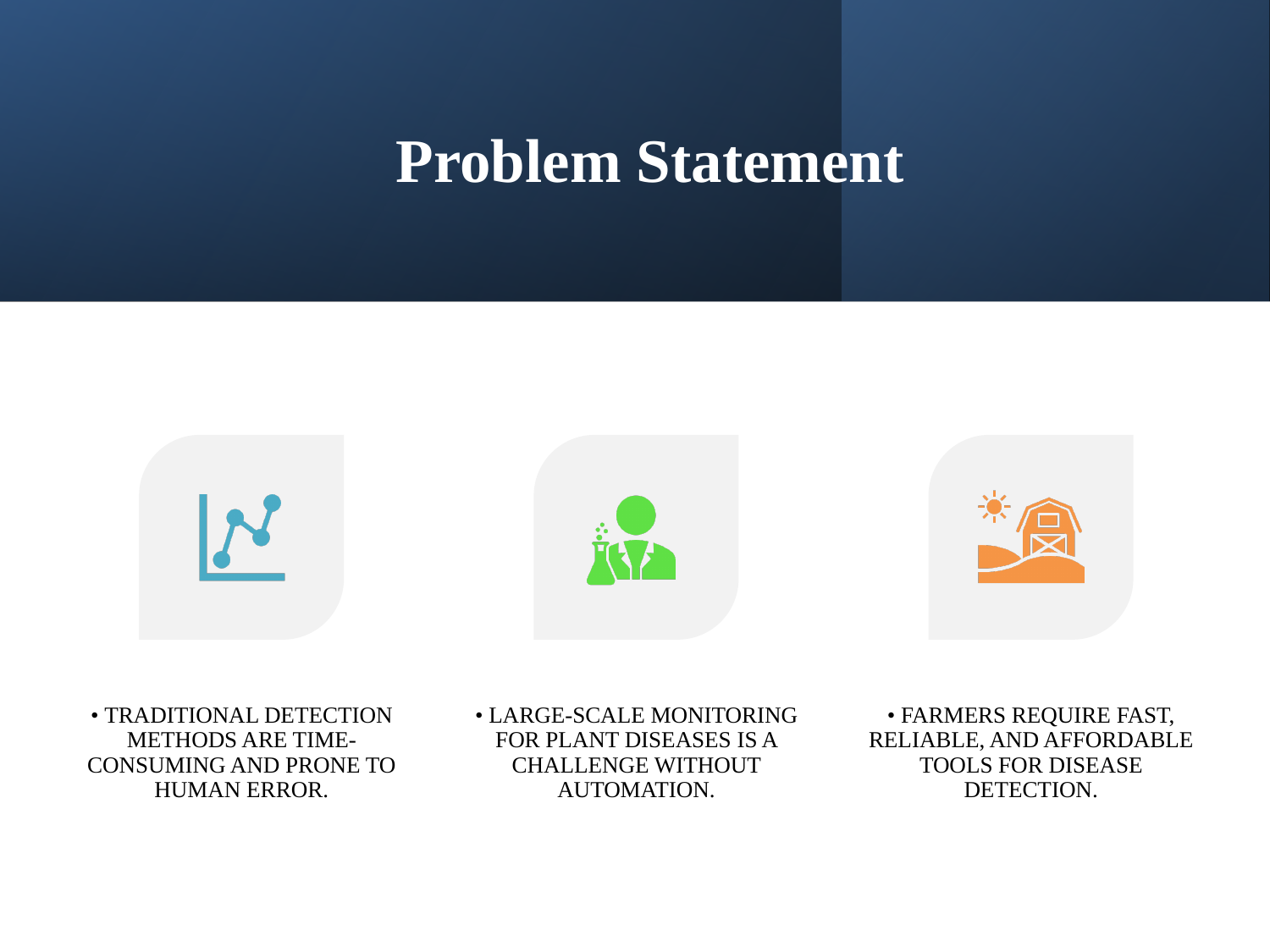

# Problem Statement
• Traditional detection methods are time-consuming and prone to human error.
• Large-scale monitoring for plant diseases is a challenge without automation.
• Farmers require fast, reliable, and affordable tools for disease detection.